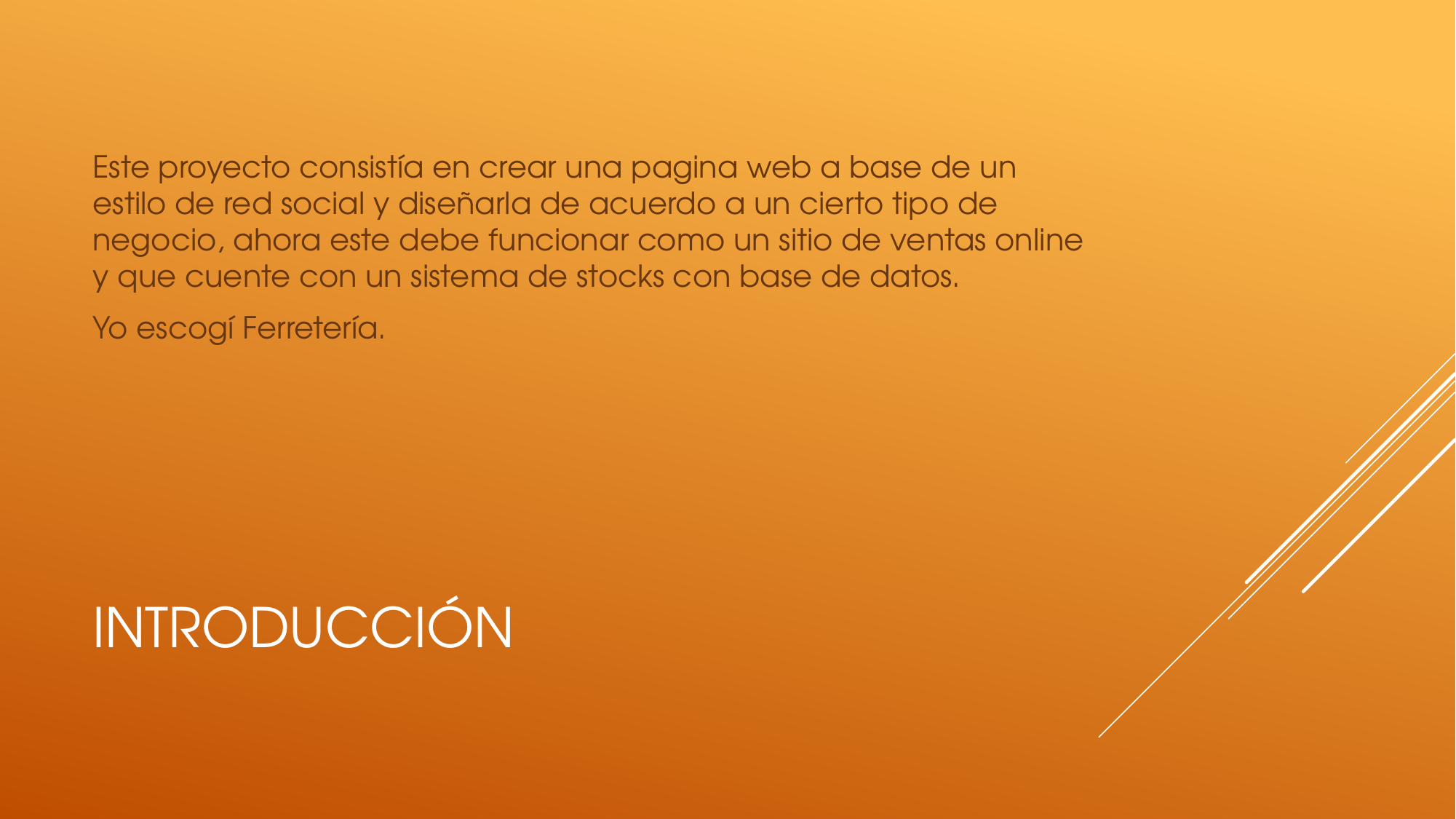

Este proyecto consistía en crear una pagina web a base de un estilo de red social y diseñarla de acuerdo a un cierto tipo de negocio, ahora este debe funcionar como un sitio de ventas online y que cuente con un sistema de stocks con base de datos.
Yo escogí Ferretería.

# INTRODUCCIÓN